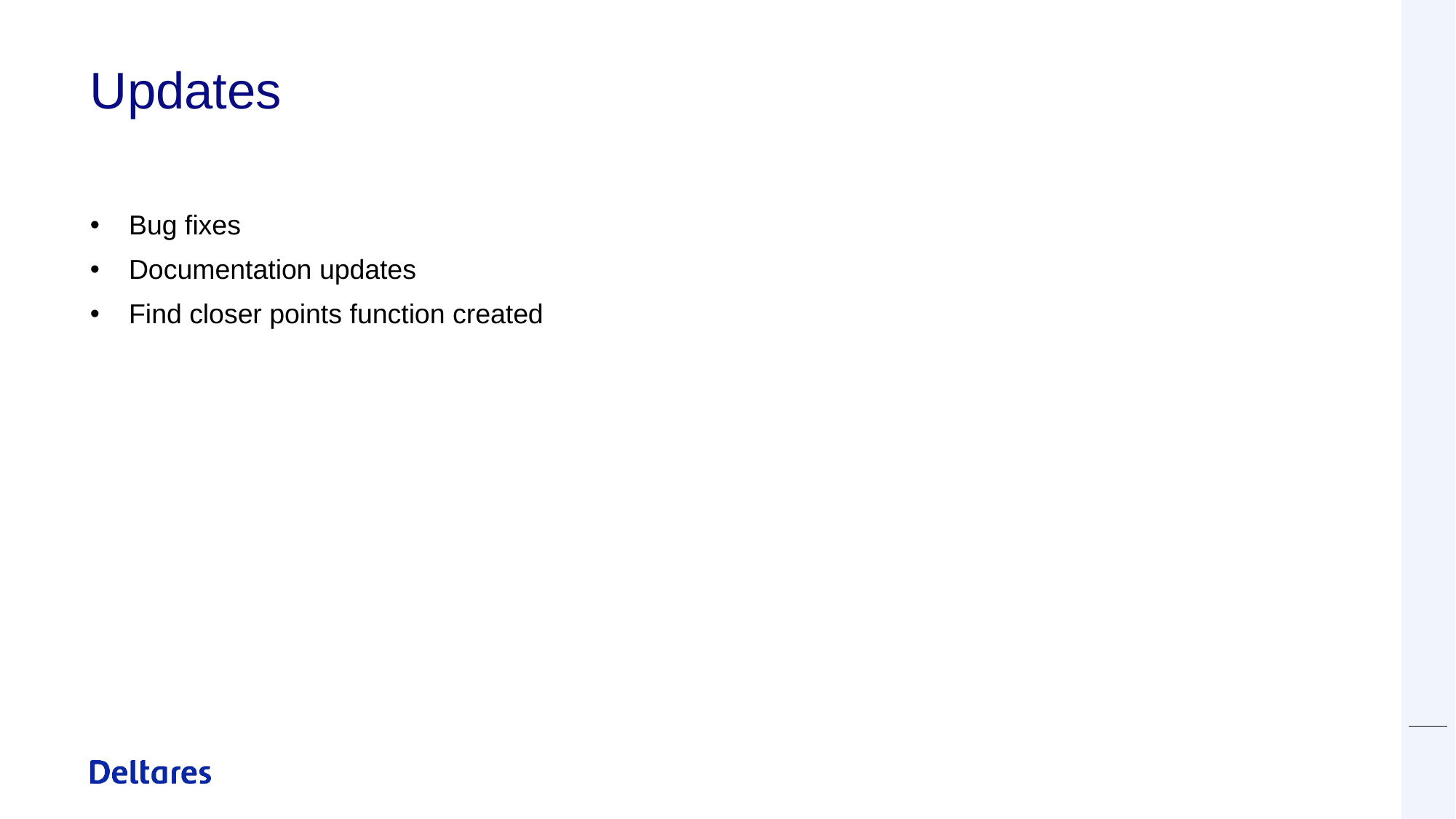

# Updates
Bug fixes
Documentation updates
Find closer points function created